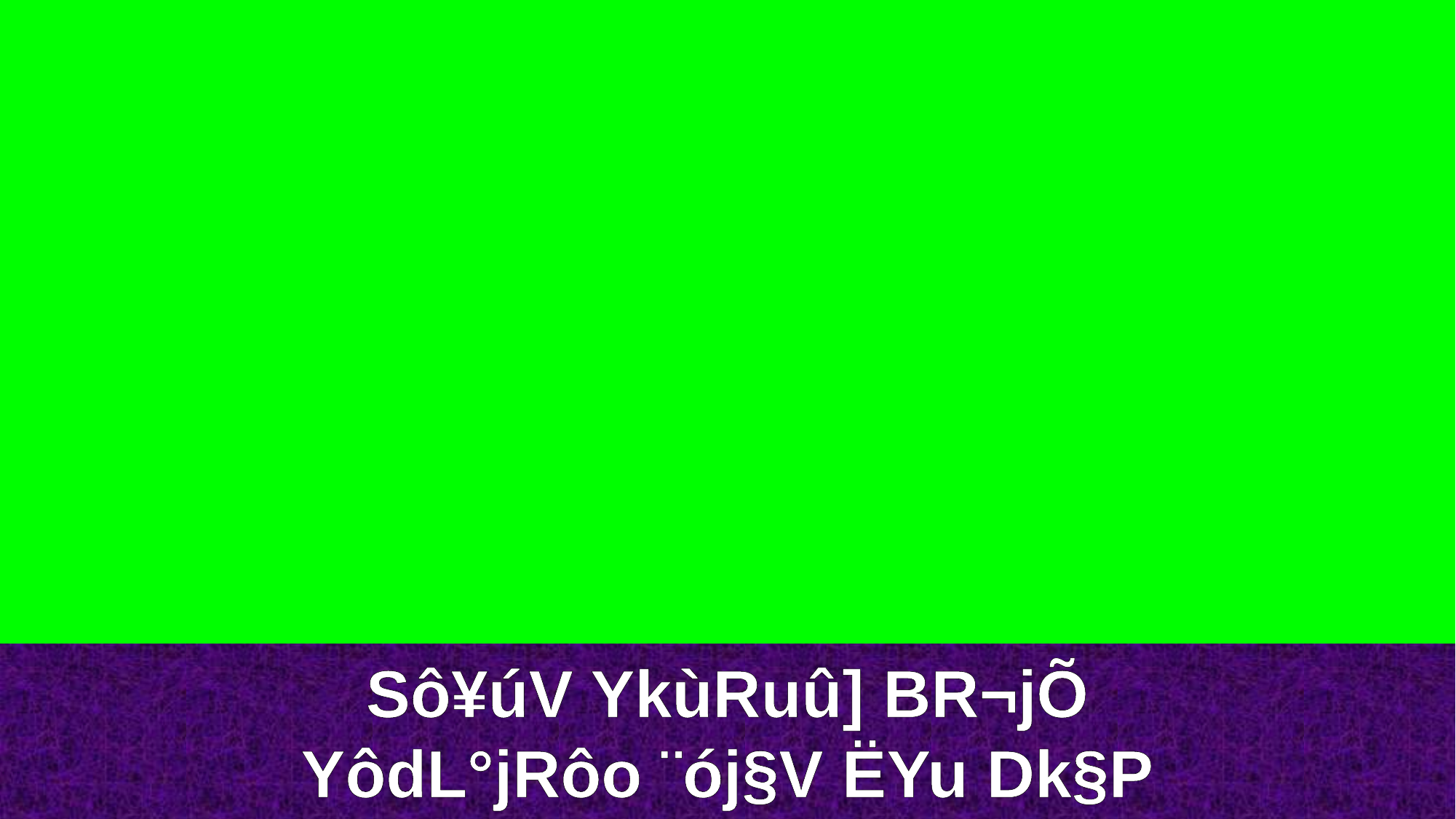

Sô¥úV YkùRuû] BR¬jÕ
YôdL°jRôo ¨ój§V ËYu Dk§P